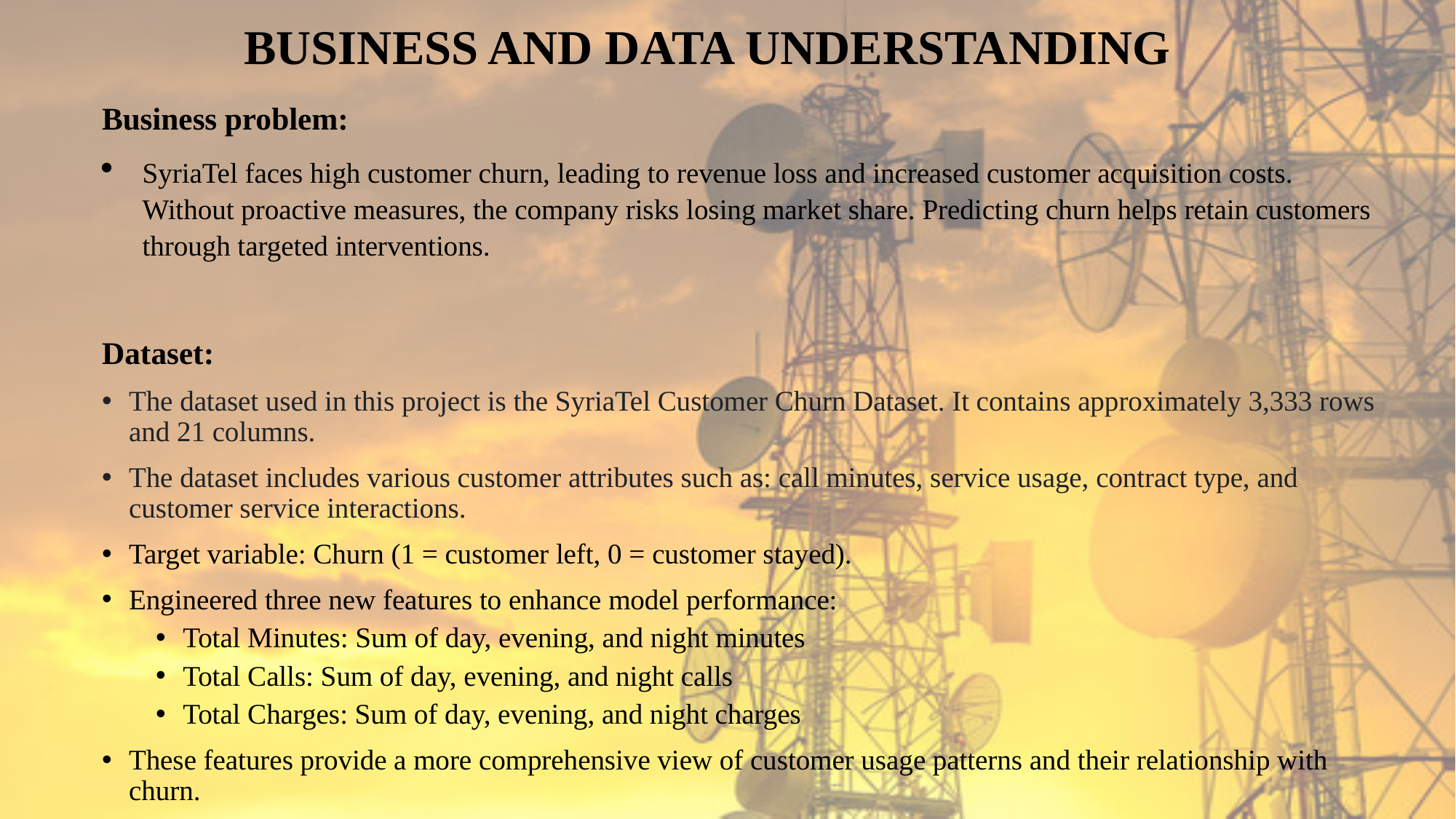

# BUSINESS AND DATA UNDERSTANDING
Business problem:
SyriaTel faces high customer churn, leading to revenue loss and increased customer acquisition costs. Without proactive measures, the company risks losing market share. Predicting churn helps retain customers through targeted interventions.

Dataset:
The dataset used in this project is the SyriaTel Customer Churn Dataset. It contains approximately 3,333 rows and 21 columns.
The dataset includes various customer attributes such as: call minutes, service usage, contract type, and customer service interactions.
Target variable: Churn (1 = customer left, 0 = customer stayed).
Engineered three new features to enhance model performance:
Total Minutes: Sum of day, evening, and night minutes
Total Calls: Sum of day, evening, and night calls
Total Charges: Sum of day, evening, and night charges
These features provide a more comprehensive view of customer usage patterns and their relationship with churn.